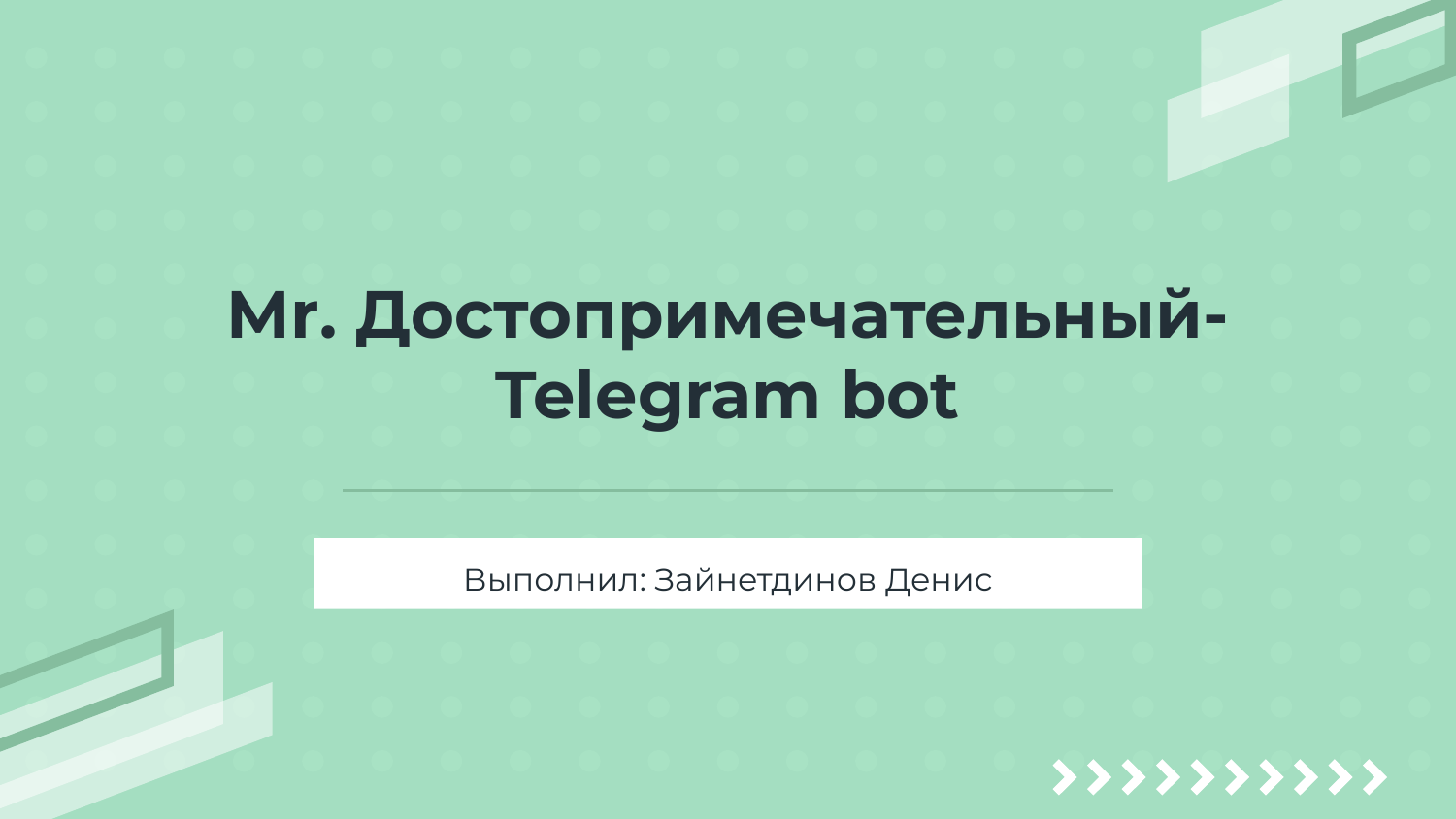

# Mr. Достопримечательный-Telegram bot

Выполнил: Зайнетдинов Денис